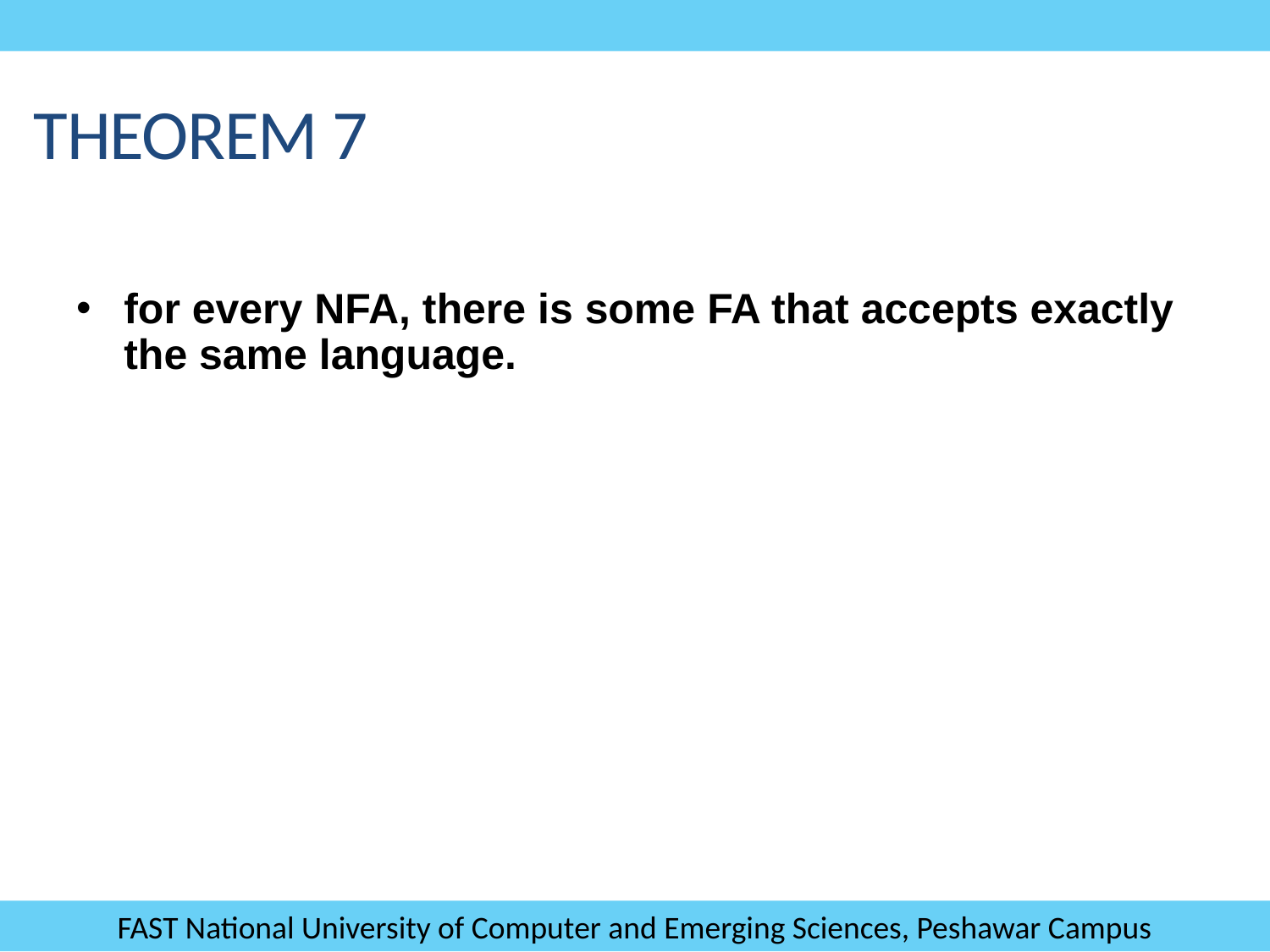

Theorem 7
for every NFA, there is some FA that accepts exactly the same language.